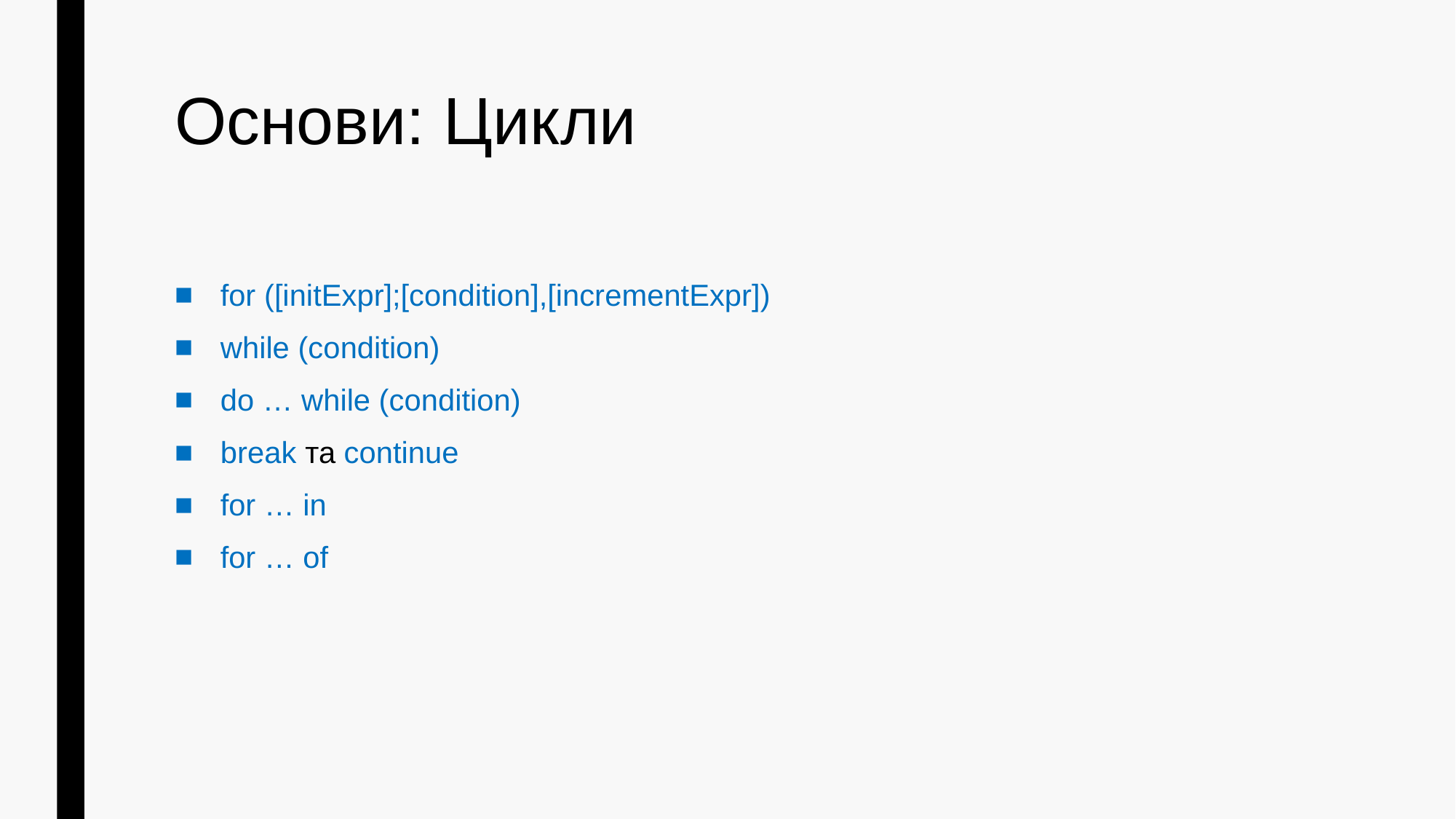

# Основи: Цикли
for ([initExpr];[condition],[incrementExpr])
while (condition)
do … while (condition)
break та continue
for … in
for … of